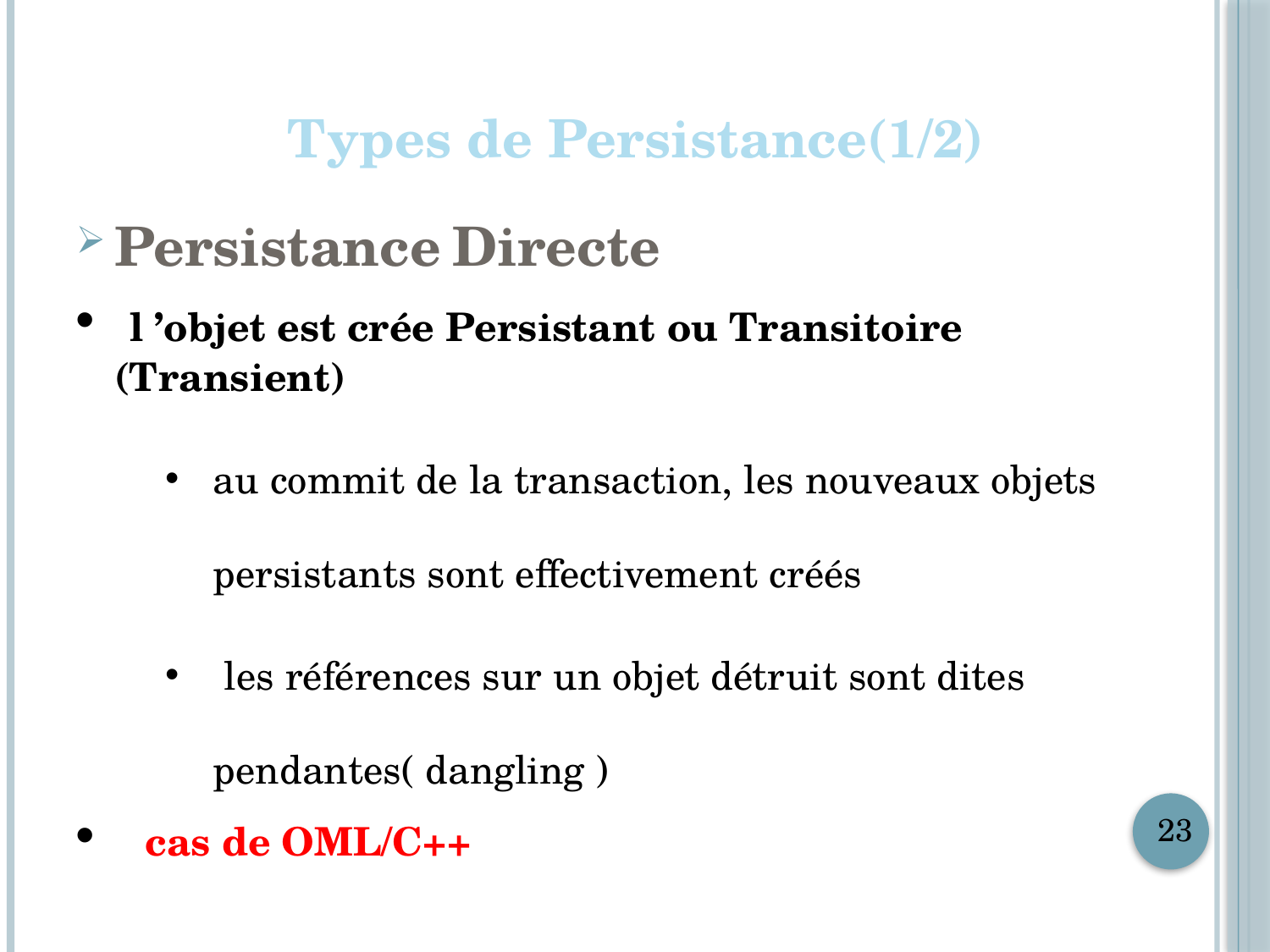

# Types de Persistance(1/2)
Persistance Directe
 l ’objet est crée Persistant ou Transitoire (Transient)
au commit de la transaction, les nouveaux objets persistants sont effectivement créés
 les références sur un objet détruit sont dites pendantes( dangling )
  cas de OML/C++
23
23